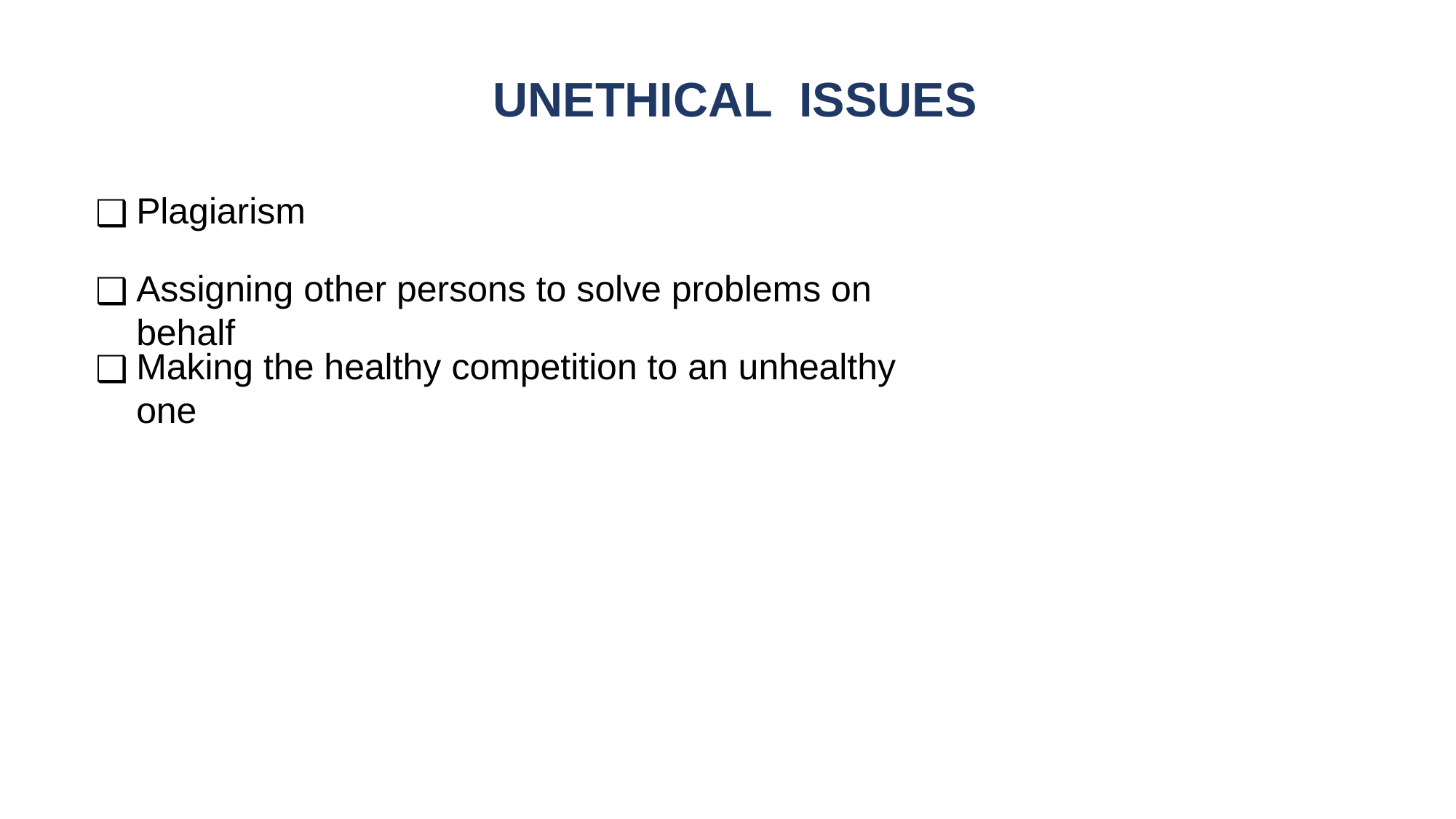

# UNETHICAL  ISSUES
Plagiarism
Assigning other persons to solve problems on behalf
Making the healthy competition to an unhealthy one